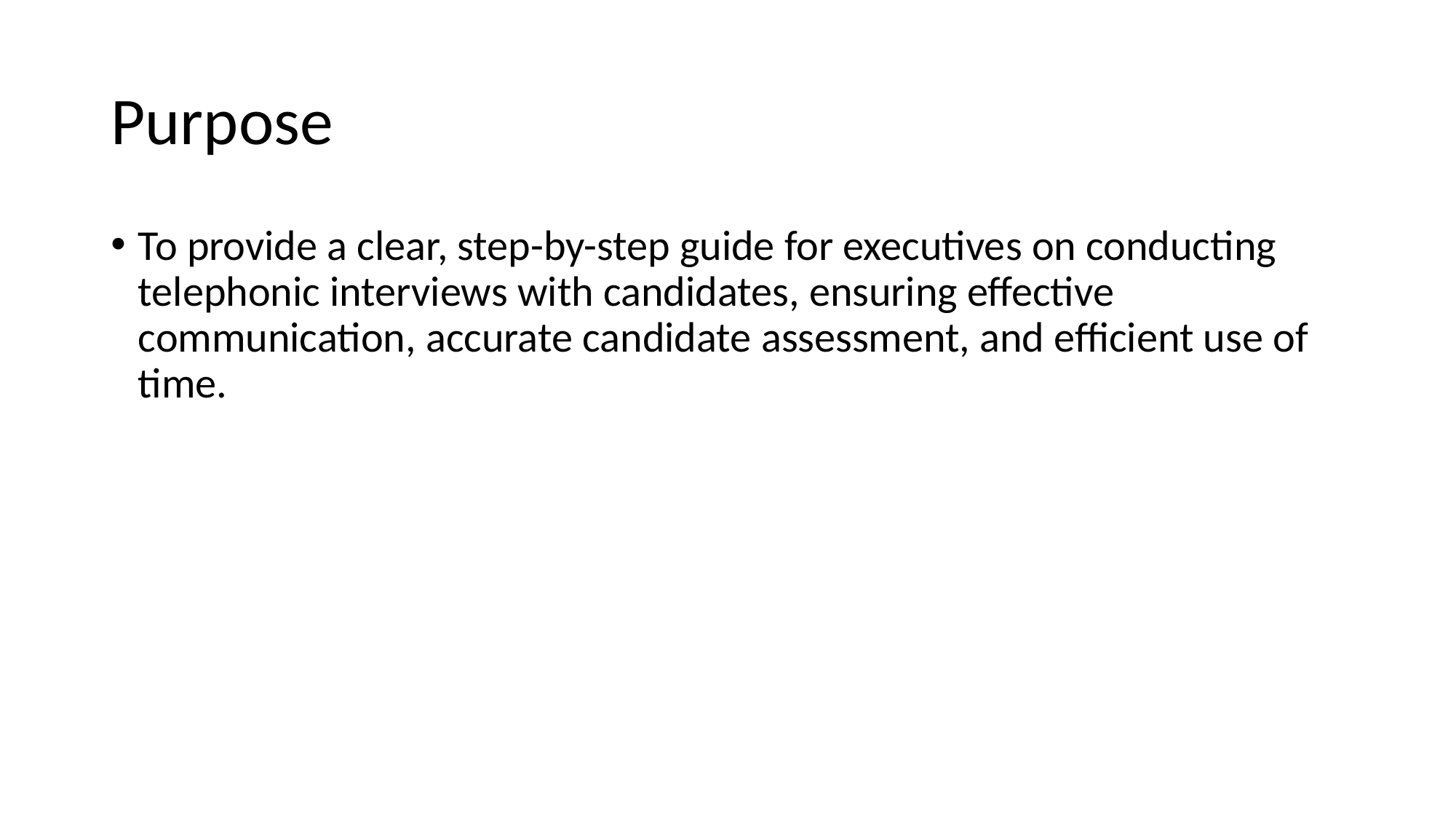

# Purpose
To provide a clear, step-by-step guide for executives on conducting telephonic interviews with candidates, ensuring effective communication, accurate candidate assessment, and efficient use of time.